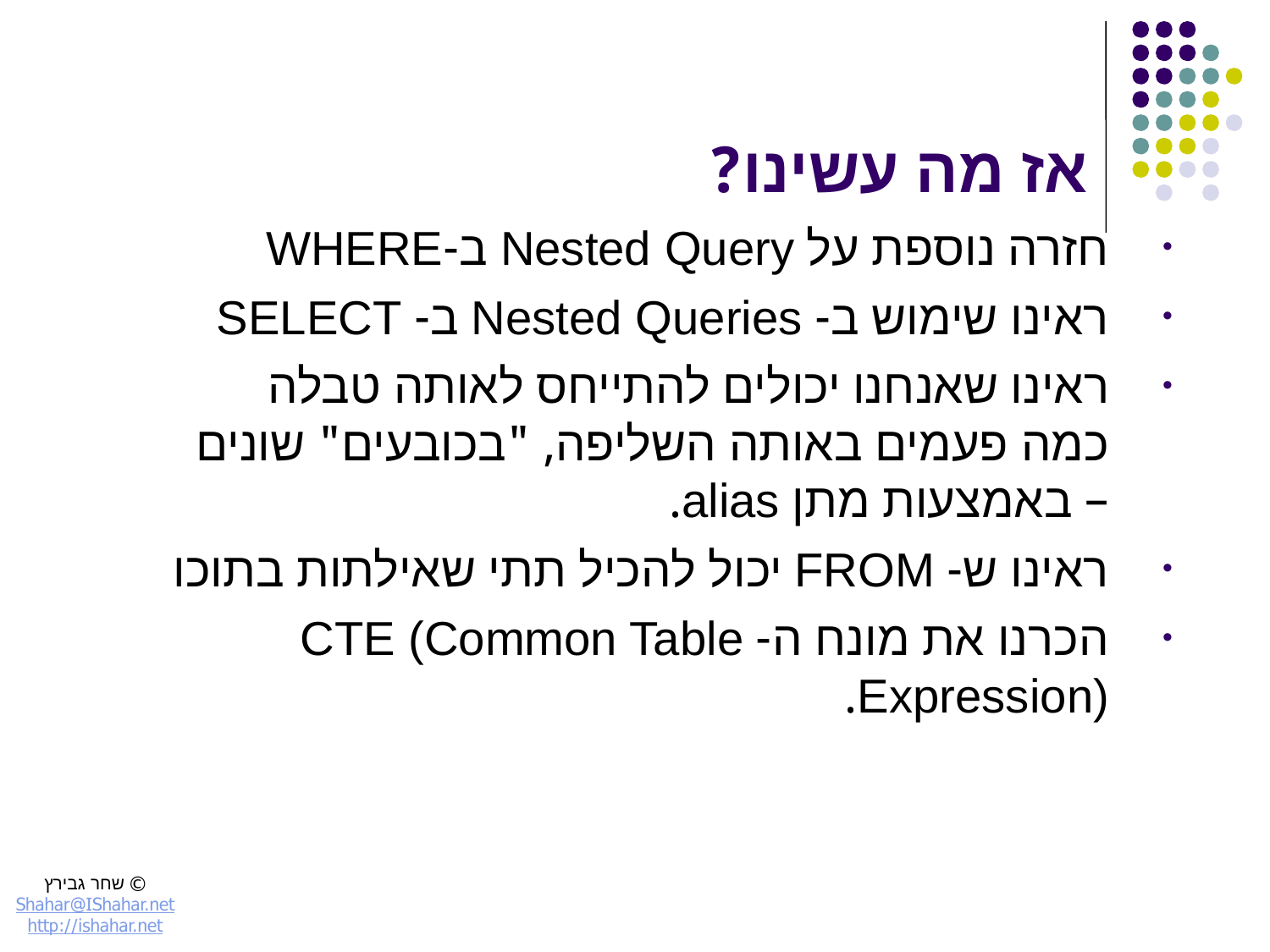

# אז מה עשינו?
חזרה נוספת על Nested Query ב-WHERE
ראינו שימוש ב- Nested Queries ב- SELECT
ראינו שאנחנו יכולים להתייחס לאותה טבלה כמה פעמים באותה השליפה, "בכובעים" שונים – באמצעות מתן alias.
ראינו ש- FROM יכול להכיל תתי שאילתות בתוכו
הכרנו את מונח ה- CTE (Common Table Expression).
© שחר גבירץ
Shahar@IShahar.net
http://ishahar.net